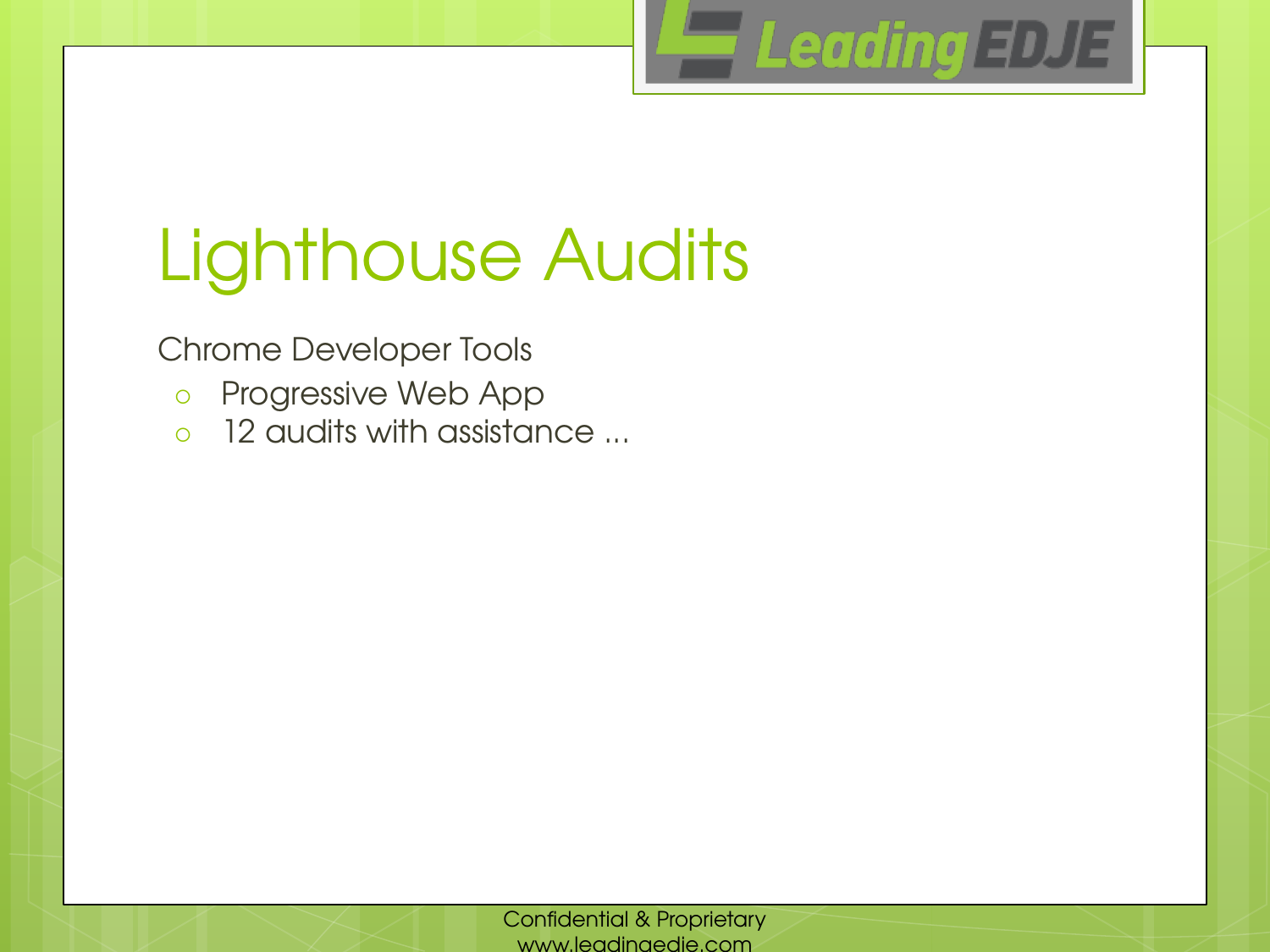

# Lighthouse Audits
Chrome Developer Tools
Progressive Web App
12 audits with assistance ...